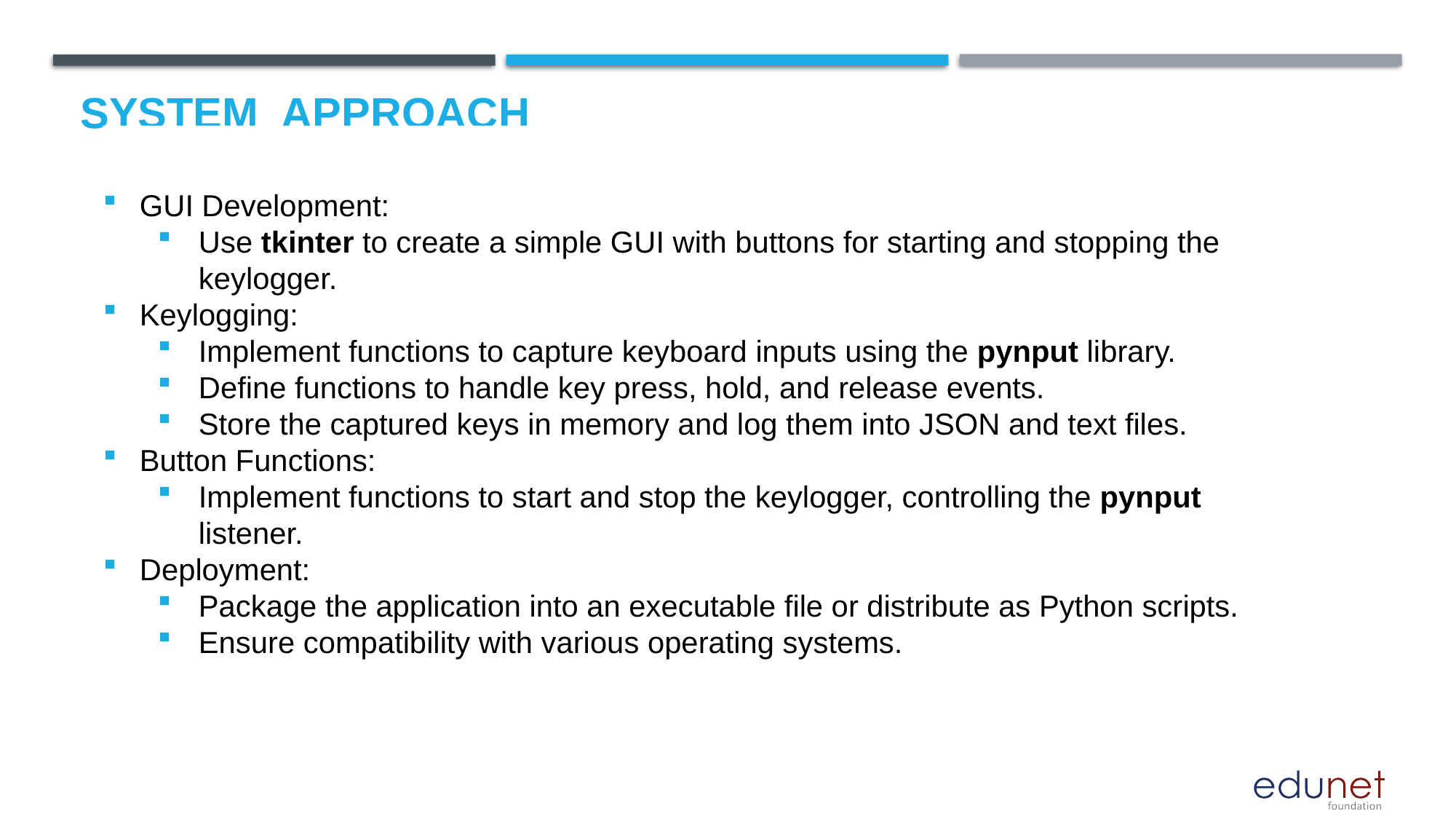

# System  Approach

GUI Development:
Use tkinter to create a simple GUI with buttons for starting and stopping the keylogger.
Keylogging:
Implement functions to capture keyboard inputs using the pynput library.
Define functions to handle key press, hold, and release events.
Store the captured keys in memory and log them into JSON and text files.
Button Functions:
Implement functions to start and stop the keylogger, controlling the pynput listener.
Deployment:
Package the application into an executable file or distribute as Python scripts.
Ensure compatibility with various operating systems.